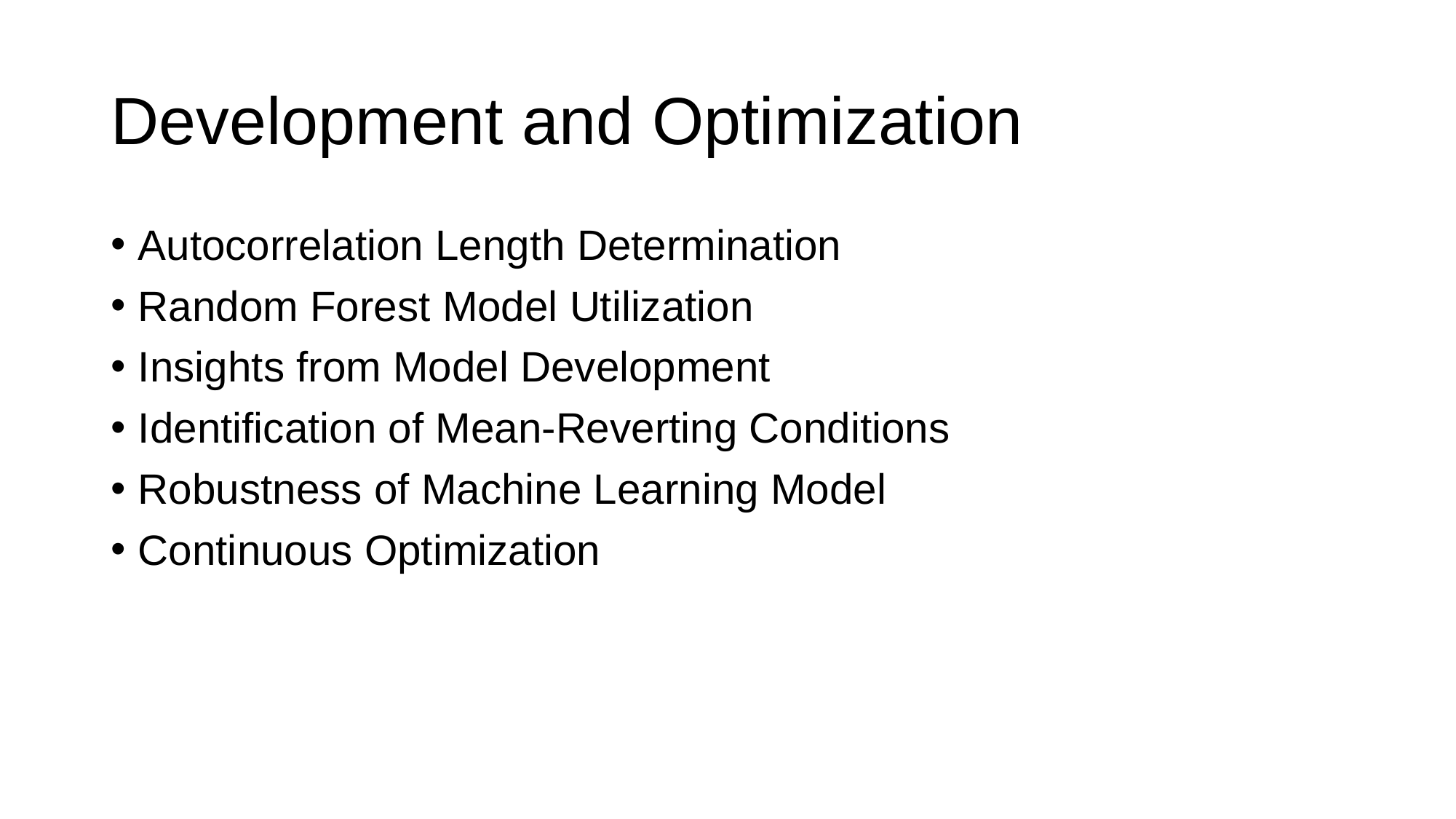

# Development and Optimization
Autocorrelation Length Determination
Random Forest Model Utilization
Insights from Model Development
Identification of Mean-Reverting Conditions
Robustness of Machine Learning Model
Continuous Optimization